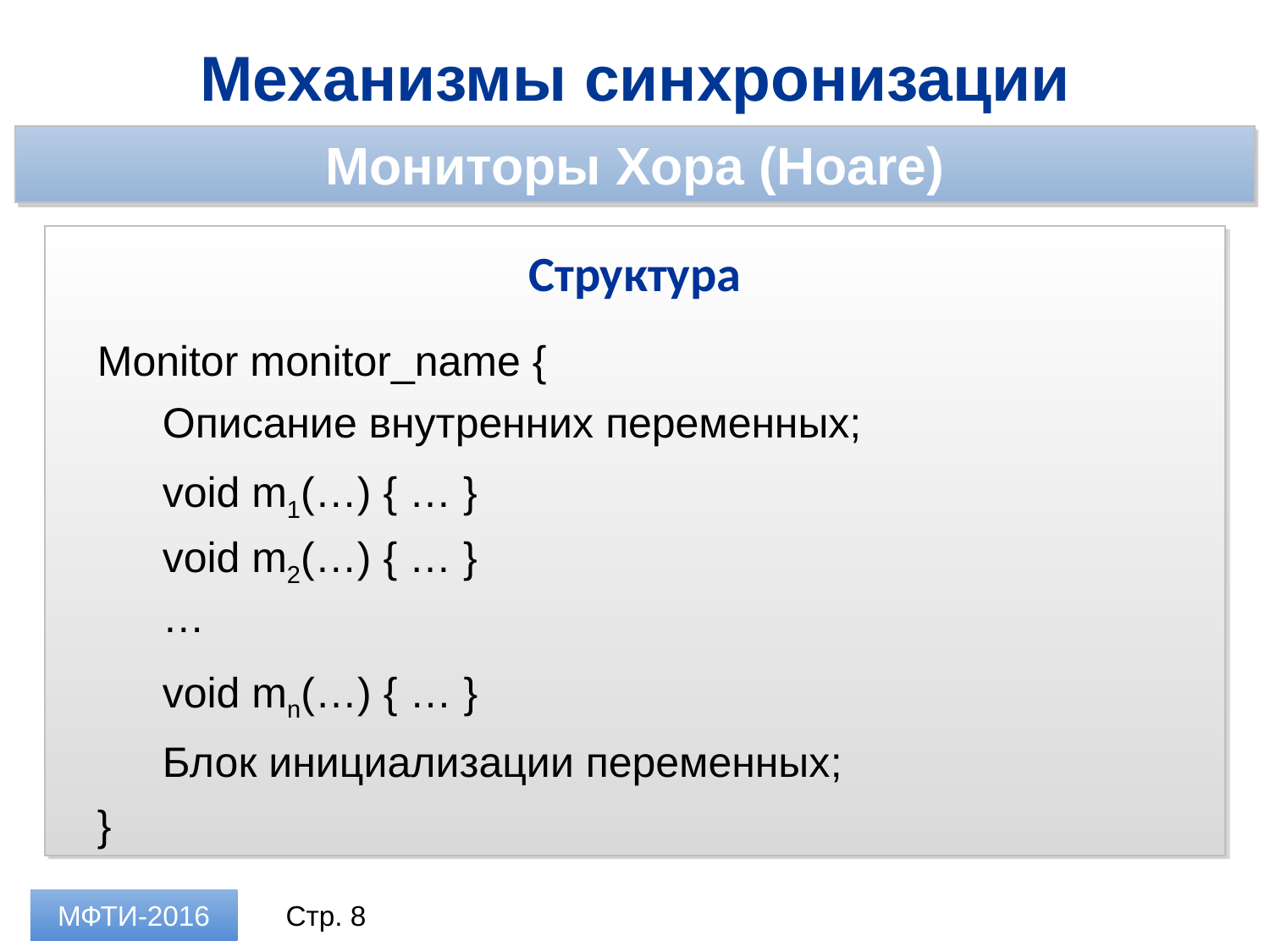

Механизмы синхронизации
Мониторы Хора (Hoare)

Структура
Monitor monitor_name {
Описание внутренних переменных;
void m1(…) { … }
void m2(…) { … }
…
void mn(…) { … }
Блок инициализации переменных;
}
МФТИ-2016
Стр. 8